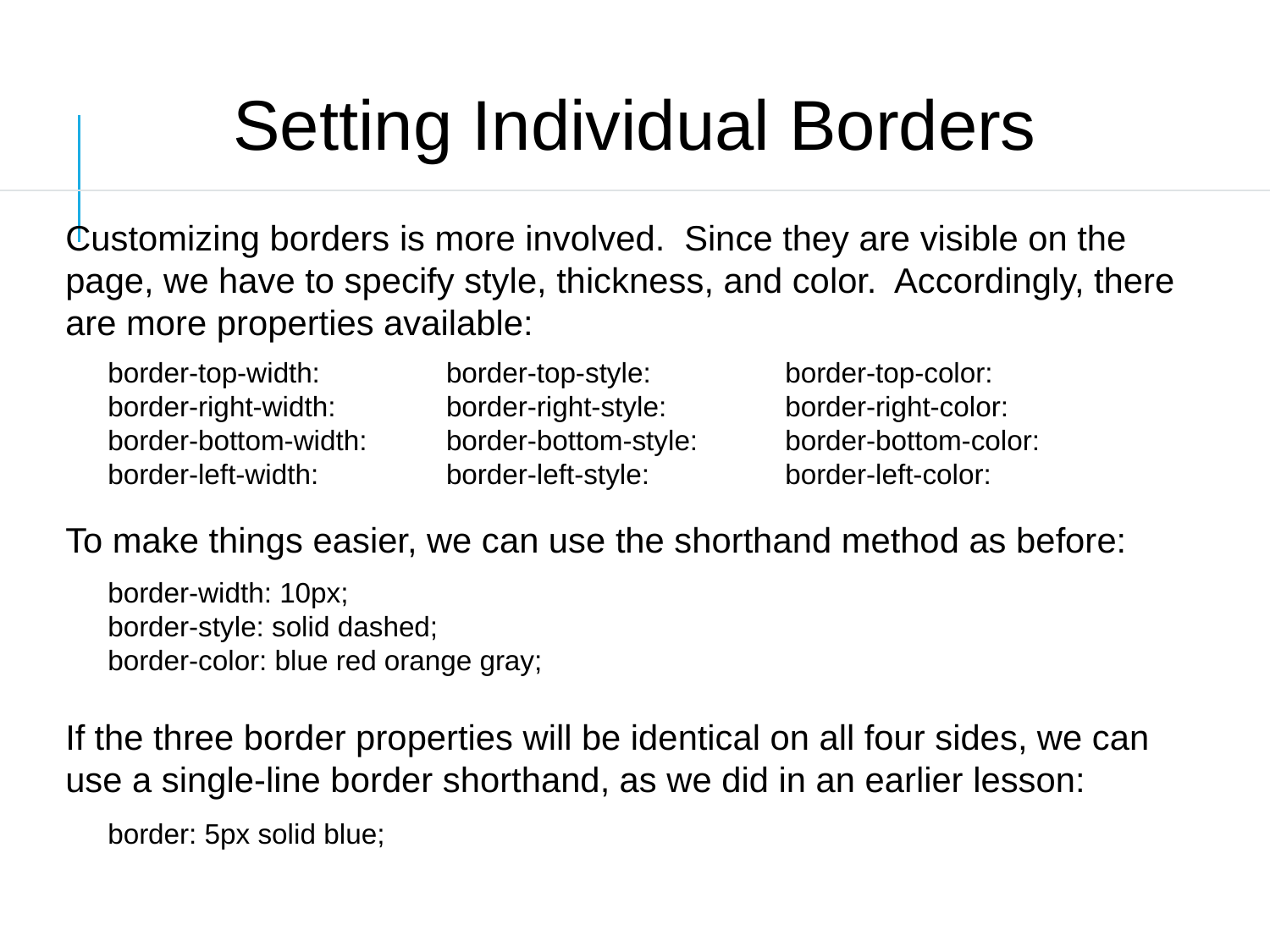

Setting Individual Borders
Customizing borders is more involved.  Since they are visible on the page, we have to specify style, thickness, and color.  Accordingly, there are more properties available:
border-top-width:
border-right-width:
border-bottom-width:
border-left-width:
border-top-style:
border-right-style:
border-bottom-style:
border-left-style:
border-top-color:
border-right-color:
border-bottom-color:
border-left-color:
To make things easier, we can use the shorthand method as before:
border-width: 10px;
border-style: solid dashed;
border-color: blue red orange gray;
If the three border properties will be identical on all four sides, we can use a single-line border shorthand, as we did in an earlier lesson:
border: 5px solid blue;